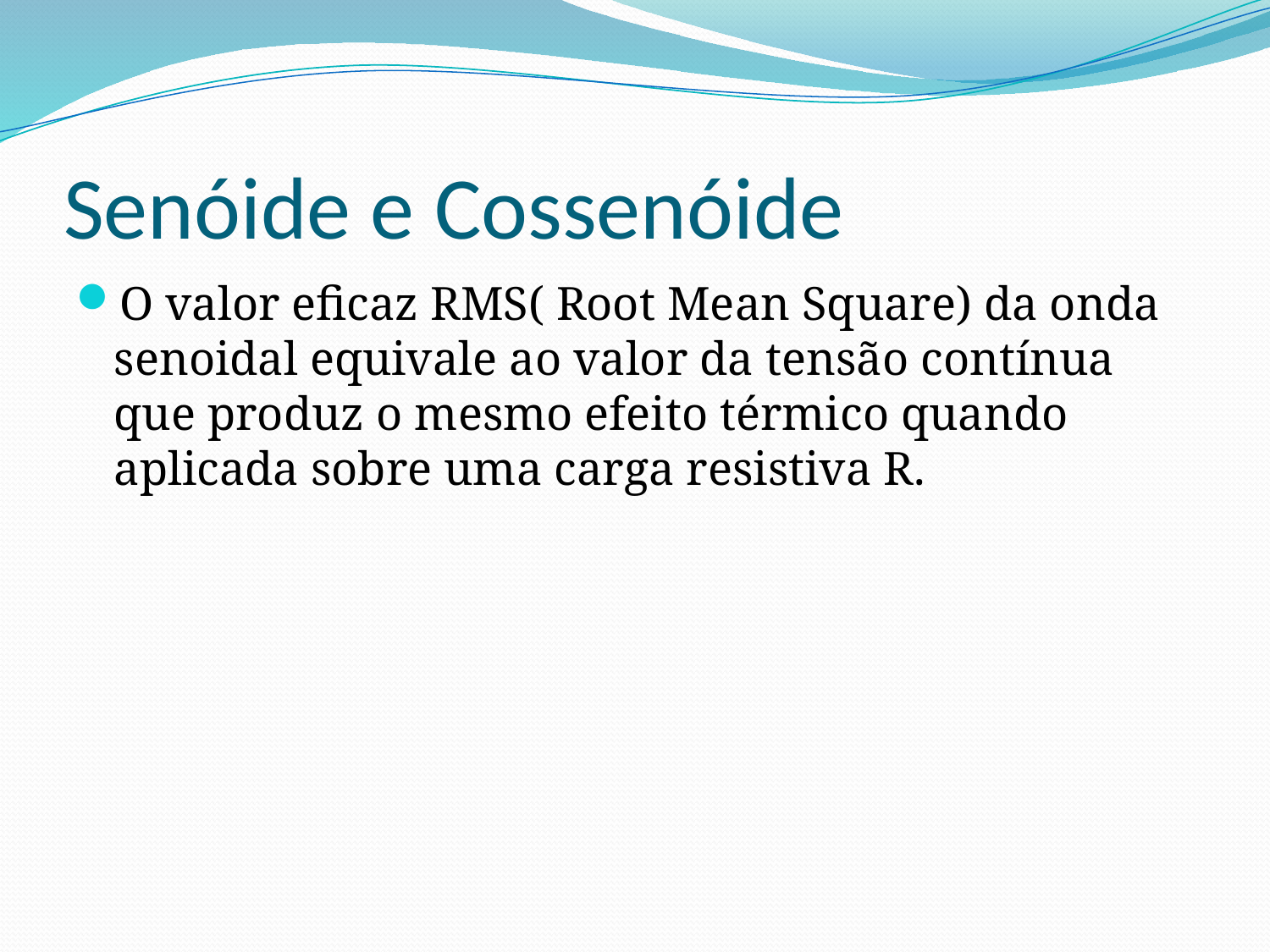

# Senóide e Cossenóide
O valor eficaz RMS( Root Mean Square) da onda senoidal equivale ao valor da tensão contínua  que produz o mesmo efeito térmico quando aplicada sobre uma carga resistiva R.